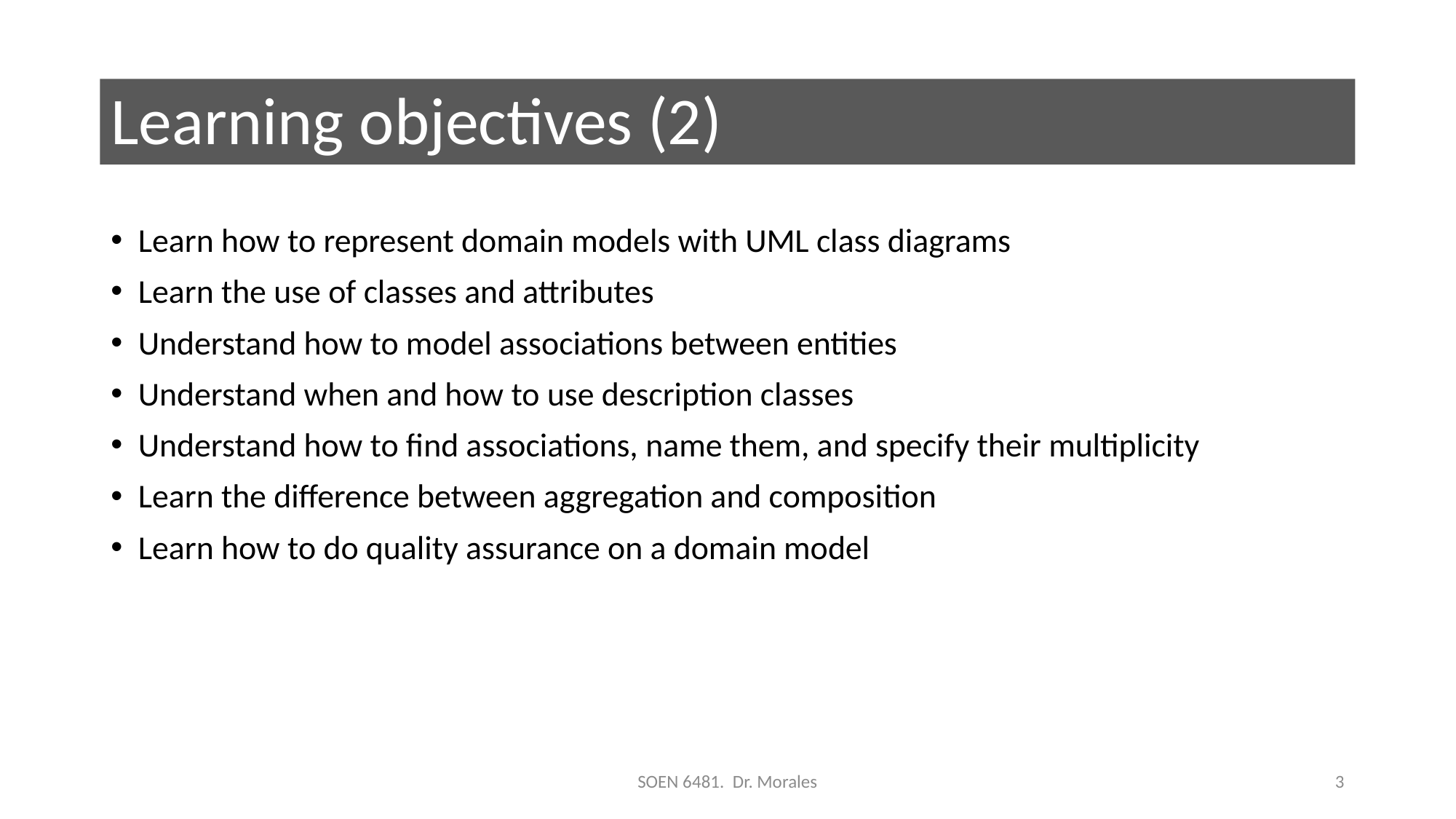

# Learning objectives (2)
Learn how to represent domain models with UML class diagrams
Learn the use of classes and attributes
Understand how to model associations between entities
Understand when and how to use description classes
Understand how to find associations, name them, and specify their multiplicity
Learn the difference between aggregation and composition
Learn how to do quality assurance on a domain model
SOEN 6481.  Dr. Morales
3